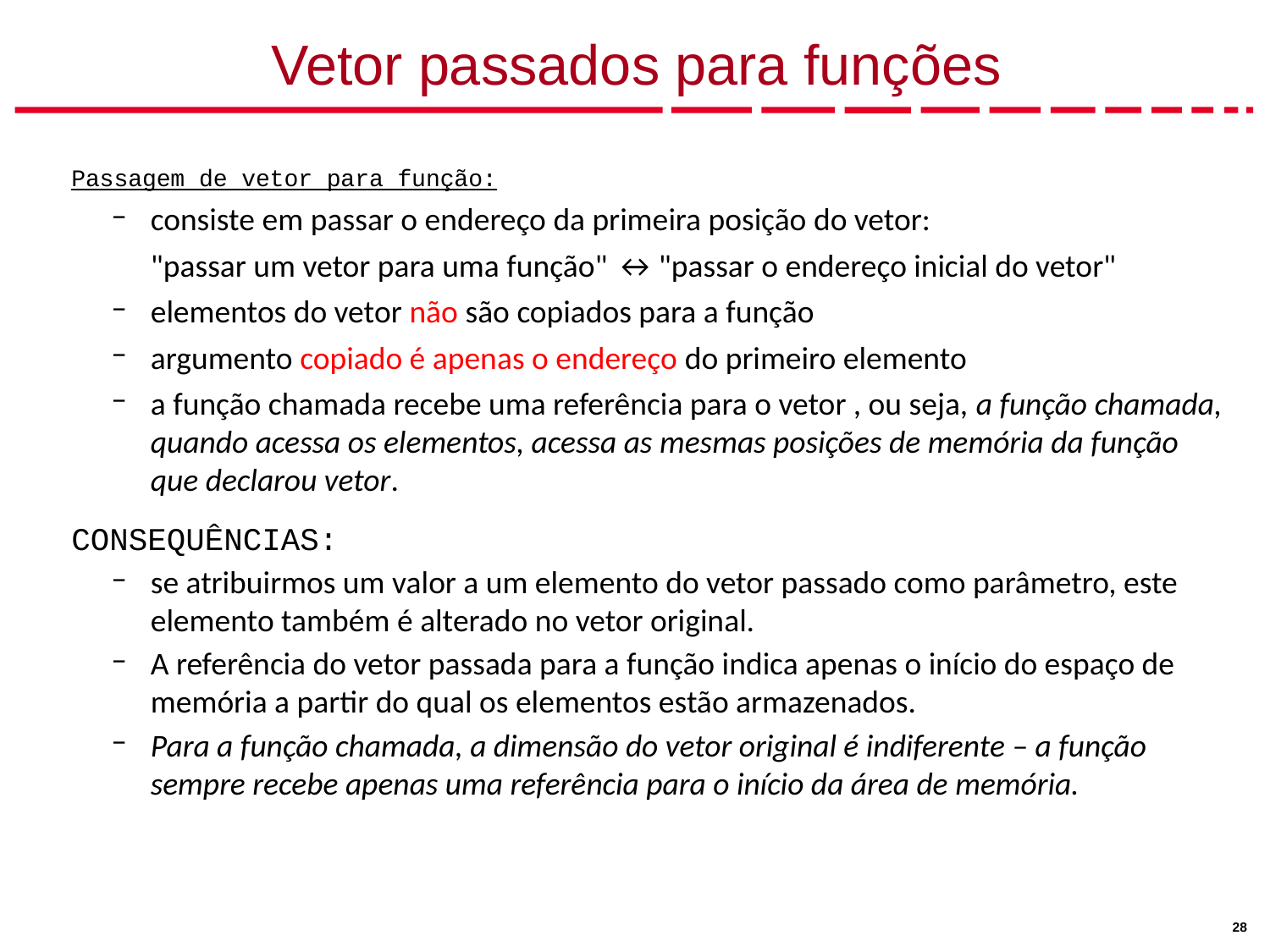

# Vetor passados para funções
Passagem de vetor para função:
consiste em passar o endereço da primeira posição do vetor:
	"passar um vetor para uma função" ↔	"passar o endereço inicial do vetor"
elementos do vetor não são copiados para a função
argumento copiado é apenas o endereço do primeiro elemento
a função chamada recebe uma referência para o vetor , ou seja, a função chamada, quando acessa os elementos, acessa as mesmas posições de memória da função que declarou vetor.
CONSEQUÊNCIAS:
se atribuirmos um valor a um elemento do vetor passado como parâmetro, este elemento também é alterado no vetor original.
A referência do vetor passada para a função indica apenas o início do espaço de memória a partir do qual os elementos estão armazenados.
Para a função chamada, a dimensão do vetor original é indiferente – a função sempre recebe apenas uma referência para o início da área de memória.